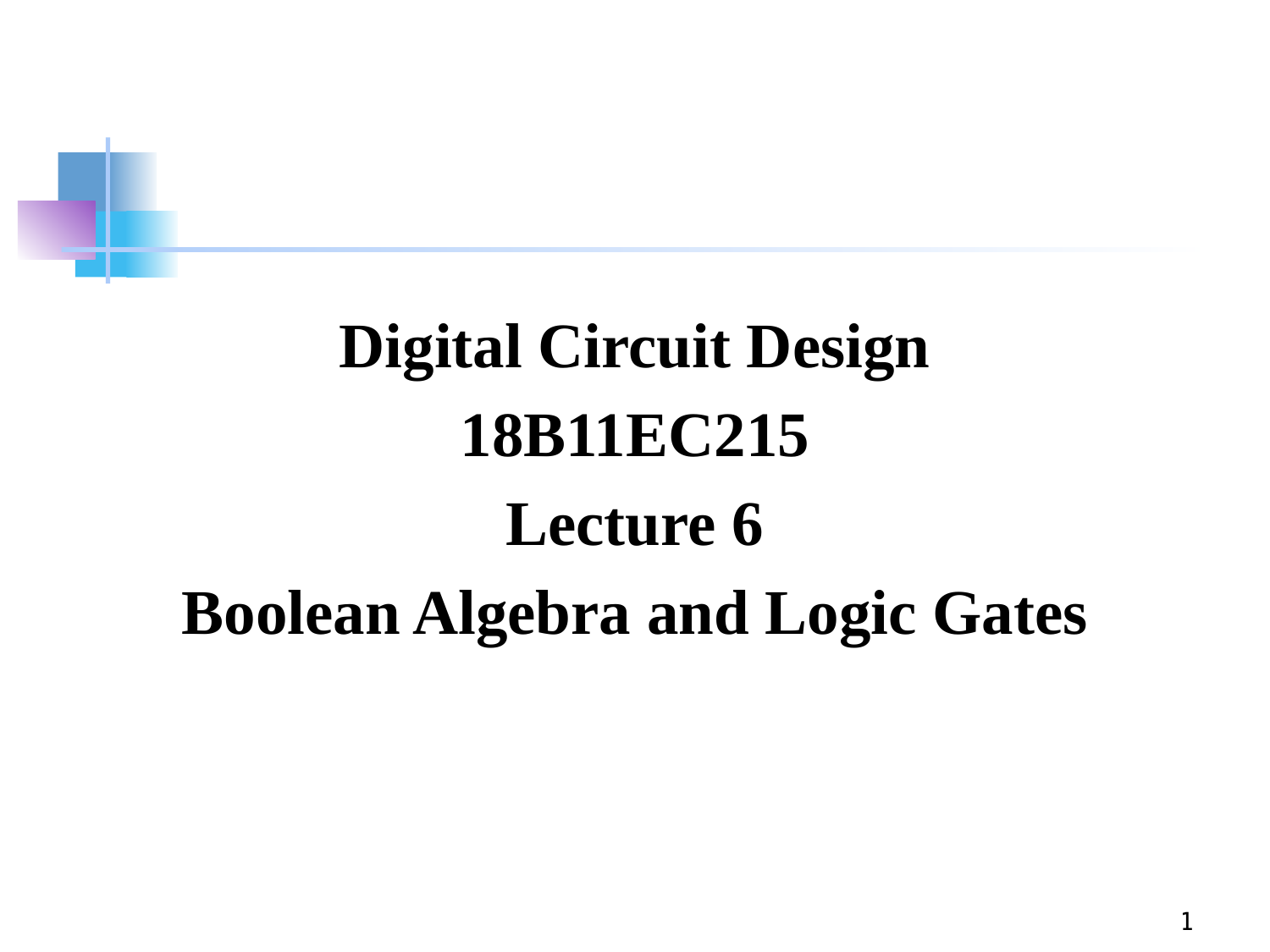

Digital Circuit Design
18B11EC215
Lecture 6
Boolean Algebra and Logic Gates

1